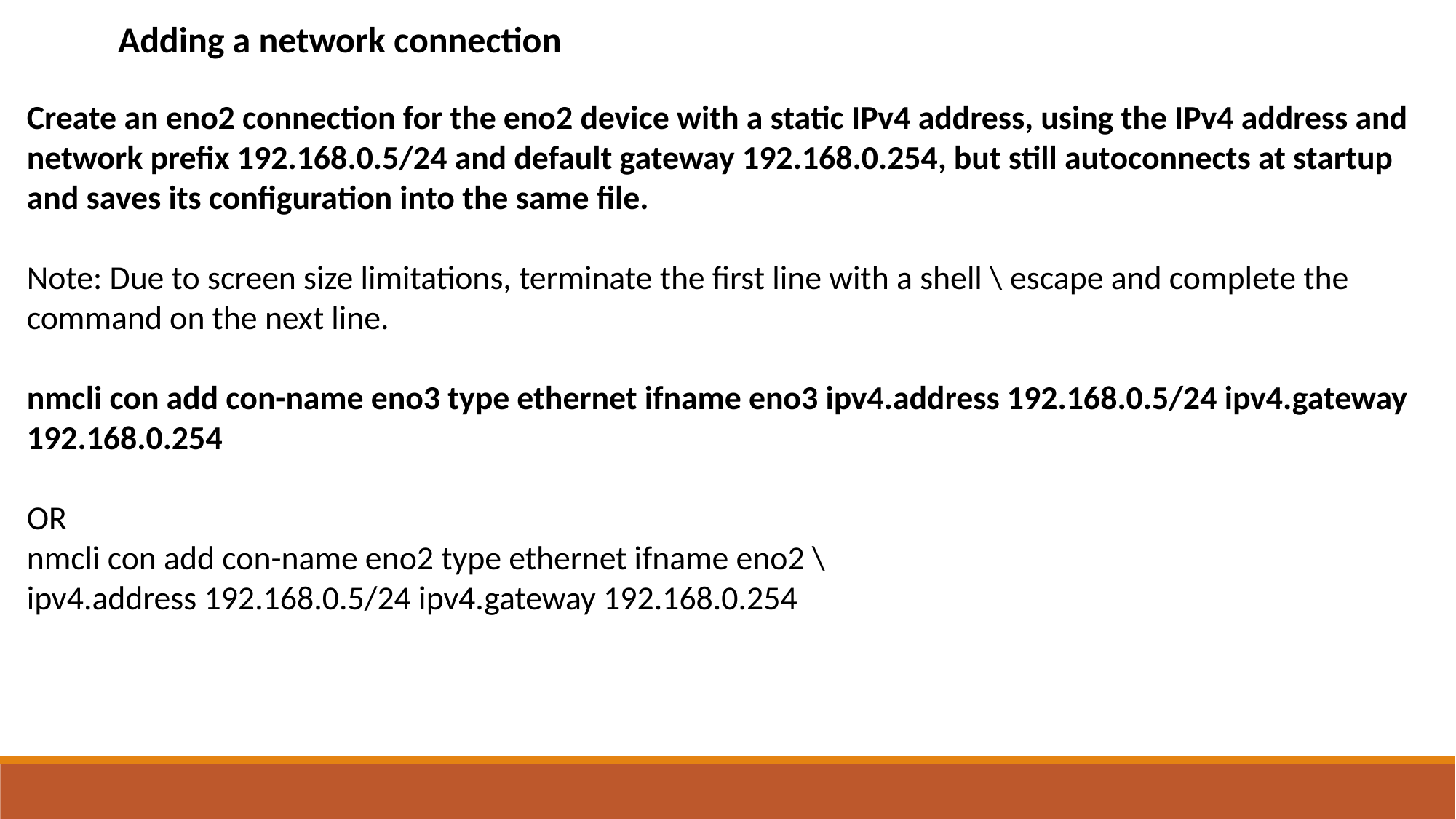

Adding a network connection
Create an eno2 connection for the eno2 device with a static IPv4 address, using the IPv4 address and network prefix 192.168.0.5/24 and default gateway 192.168.0.254, but still autoconnects at startup and saves its configuration into the same file.

Note: Due to screen size limitations, terminate the first line with a shell \ escape and complete the command on the next line.

nmcli con add con-name eno3 type ethernet ifname eno3 ipv4.address 192.168.0.5/24 ipv4.gateway 192.168.0.254

OR
nmcli con add con-name eno2 type ethernet ifname eno2 \
ipv4.address 192.168.0.5/24 ipv4.gateway 192.168.0.254